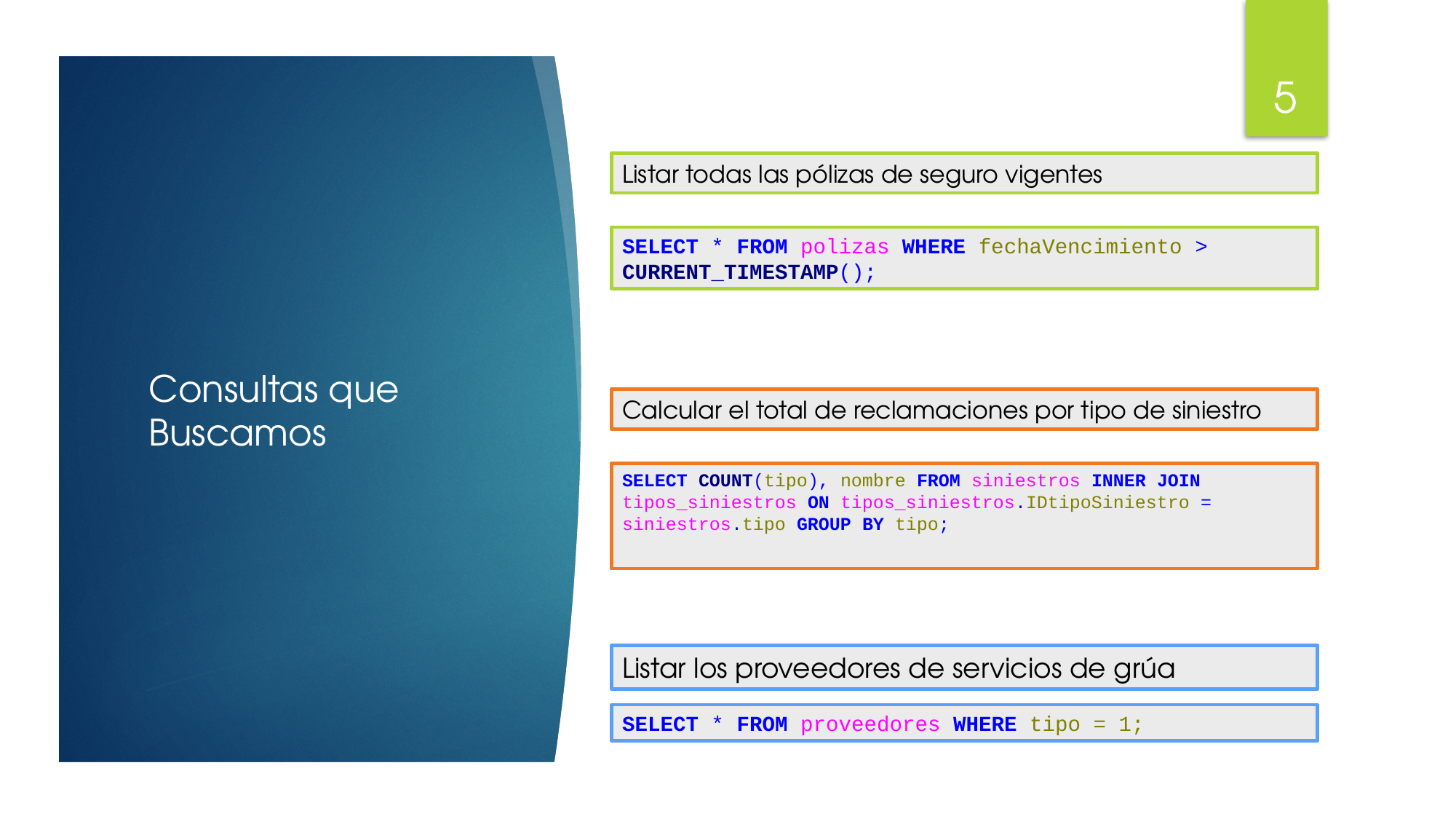

5
Listar todas las pólizas de seguro vigentes
SELECT * FROM polizas WHERE fechaVencimiento > CURRENT_TIMESTAMP();
# Consultas que Buscamos
Calcular el total de reclamaciones por tipo de siniestro
SELECT COUNT(tipo), nombre FROM siniestros INNER JOIN tipos_siniestros ON tipos_siniestros.IDtipoSiniestro = siniestros.tipo GROUP BY tipo;

Listar los proveedores de servicios de grúa
SELECT * FROM proveedores WHERE tipo = 1;